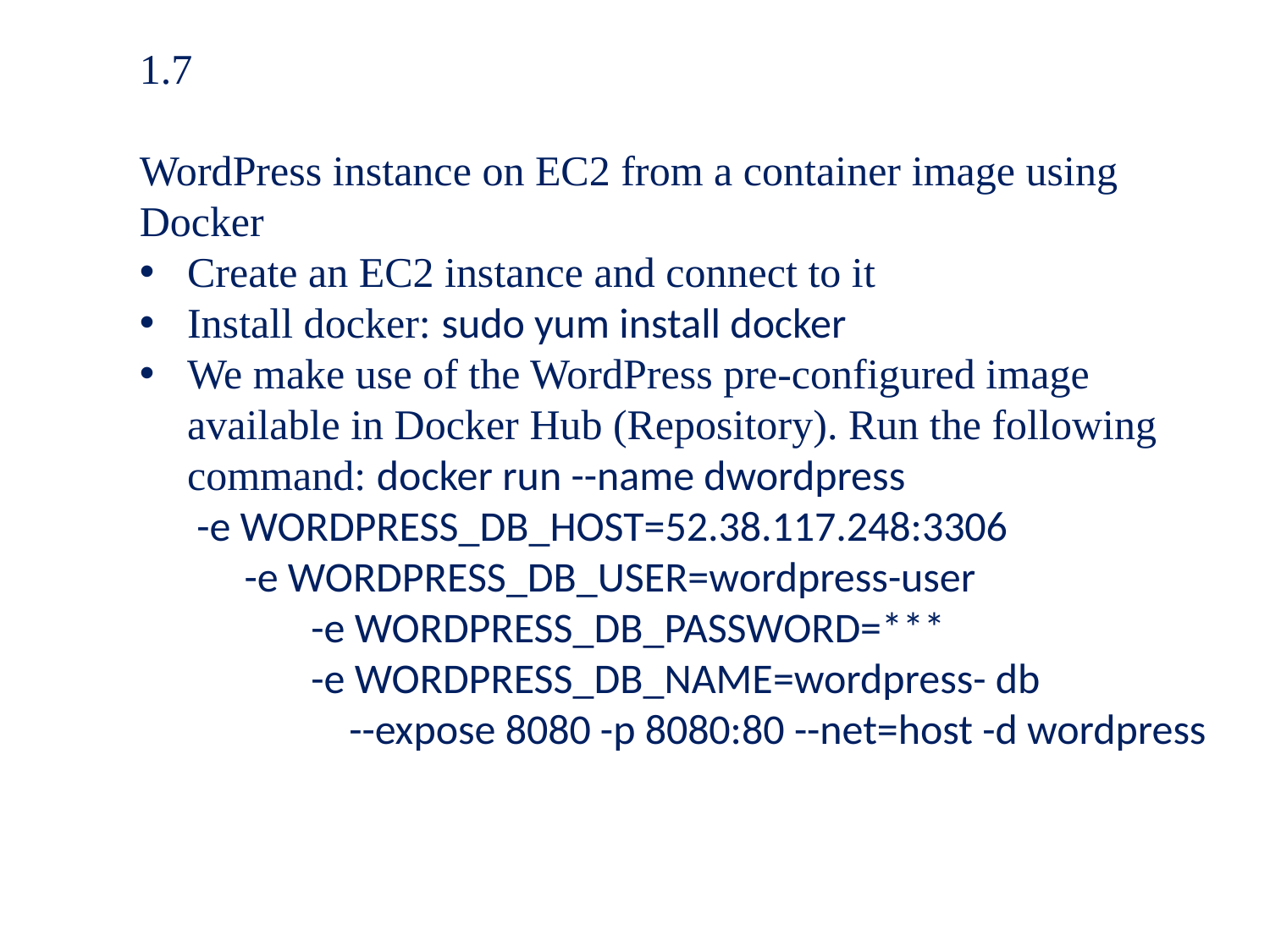

1.7

WordPress instance on EC2 from a container image using Docker
Create an EC2 instance and connect to it
Install docker: sudo yum install docker
We make use of the WordPress pre-configured image available in Docker Hub (Repository). Run the following command: docker run --name dwordpress                                     -e WORDPRESS_DB_HOST=52.38.117.248:3306                               -e WORDPRESS_DB_USER=wordpress-user                                         -e WORDPRESS_DB_PASSWORD=***                                            -e WORDPRESS_DB_NAME=wordpress- db                                      --expose 8080 -p 8080:80 --net=host -d wordpress